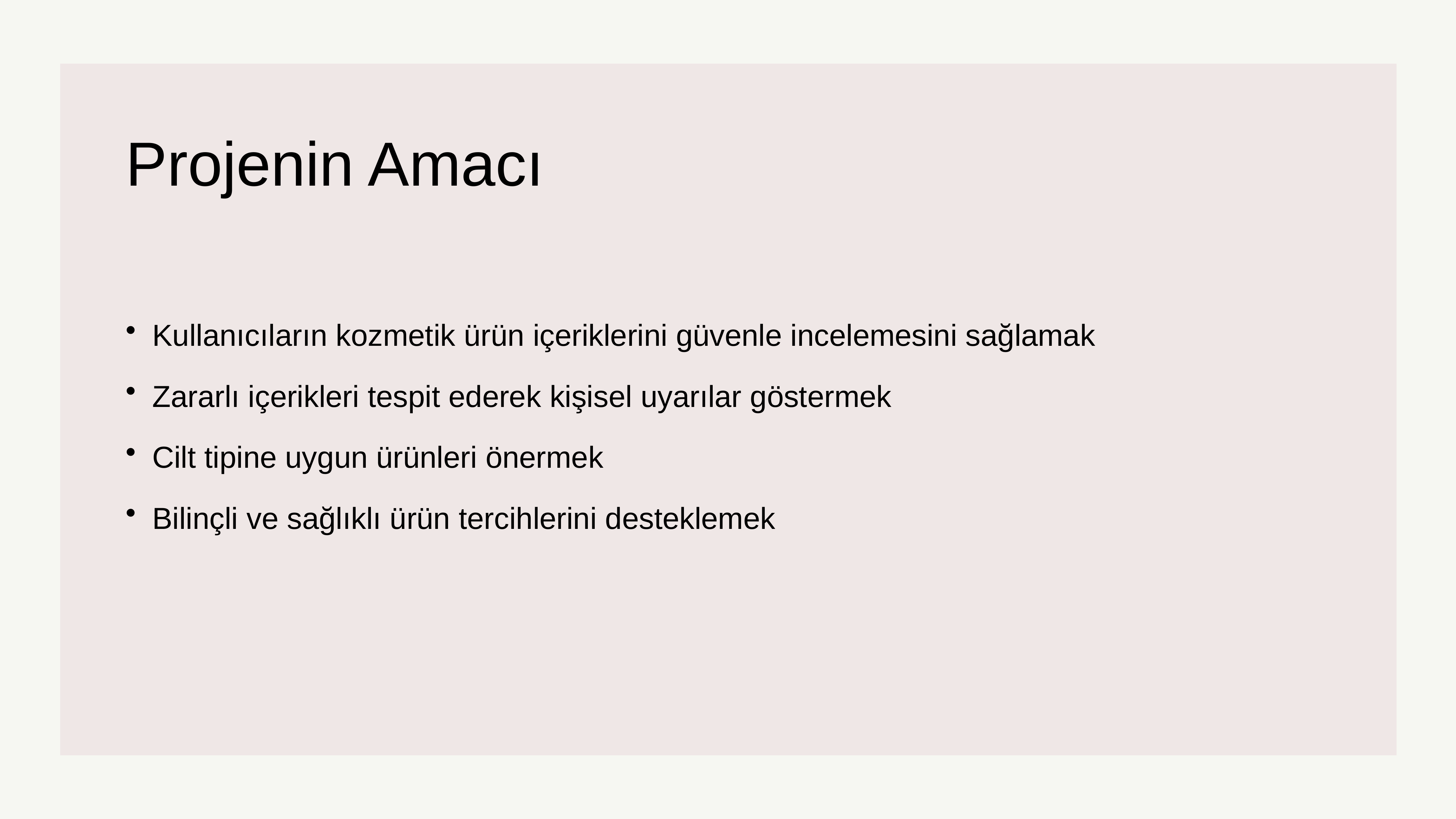

# Projenin Amacı

Kullanıcıların kozmetik ürün içeriklerini güvenle incelemesini sağlamak
Zararlı içerikleri tespit ederek kişisel uyarılar göstermek
Cilt tipine uygun ürünleri önermek
Bilinçli ve sağlıklı ürün tercihlerini desteklemek